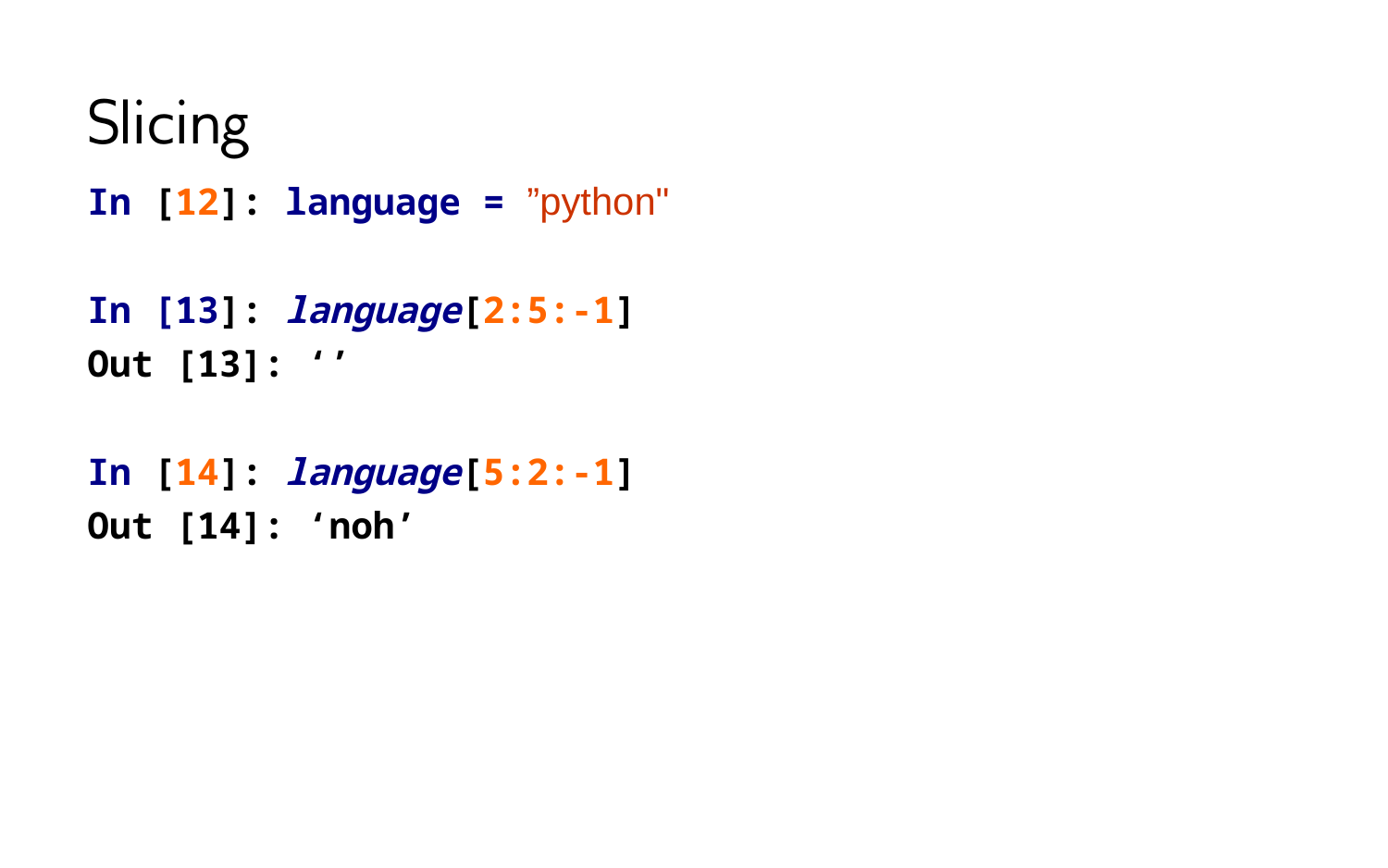

# Slicing
In [12]: language = ”python"

In [13]: language[2:5:-1]
Out [13]: ‘’

In [14]: language[5:2:-1]
Out [14]: ‘noh’